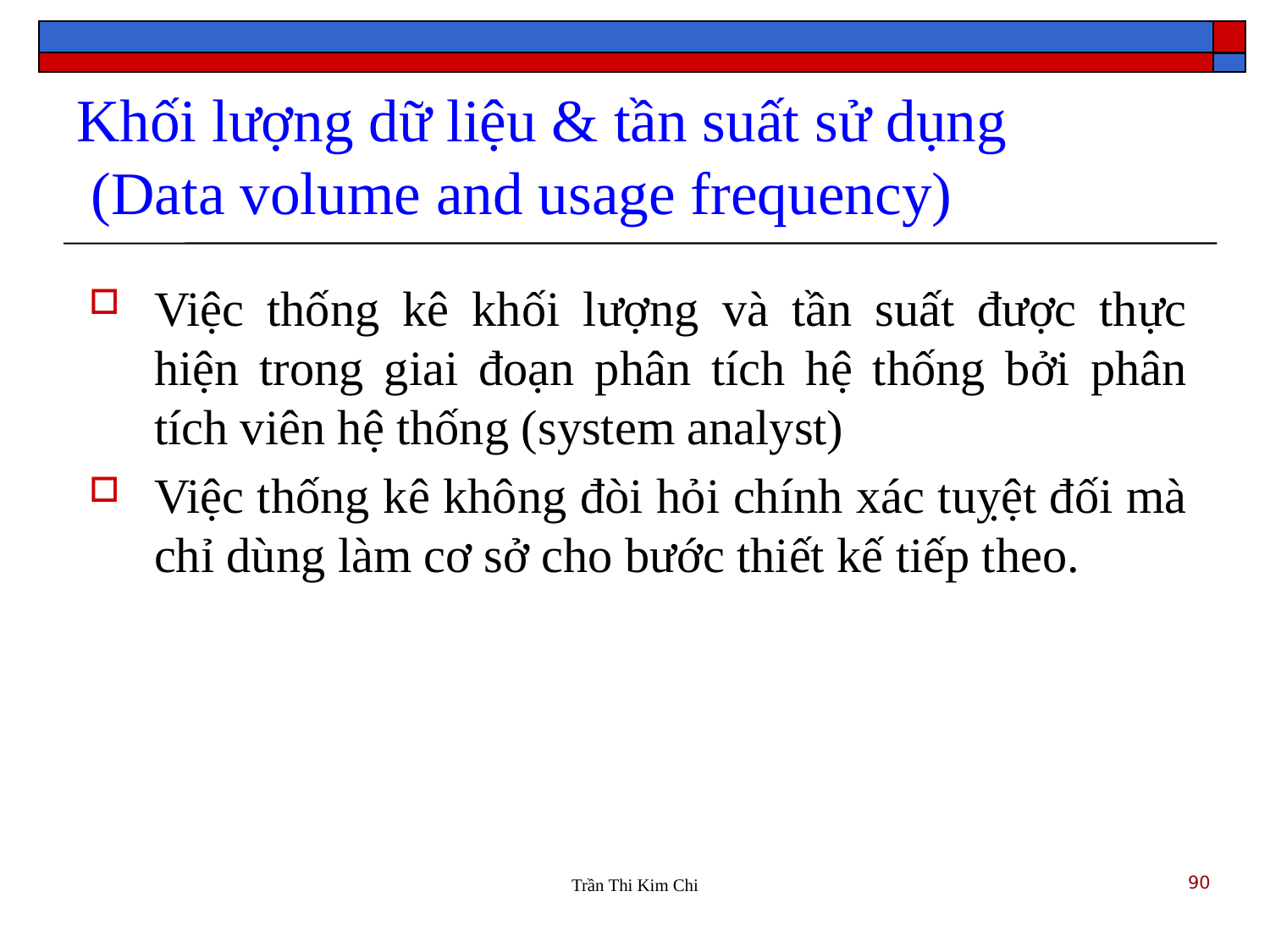

Khối lượng dữ liệu & tần suất sử dụng
 (Data volume and usage frequency)
Việc thống kê khối lượng và tần suất được thực hiện trong giai đoạn phân tích hệ thống bởi phân tích viên hệ thống (system analyst)
Việc thống kê không đòi hỏi chính xác tuỵệt đối mà chỉ dùng làm cơ sở cho bước thiết kế tiếp theo.

90
Trần Thi Kim Chi